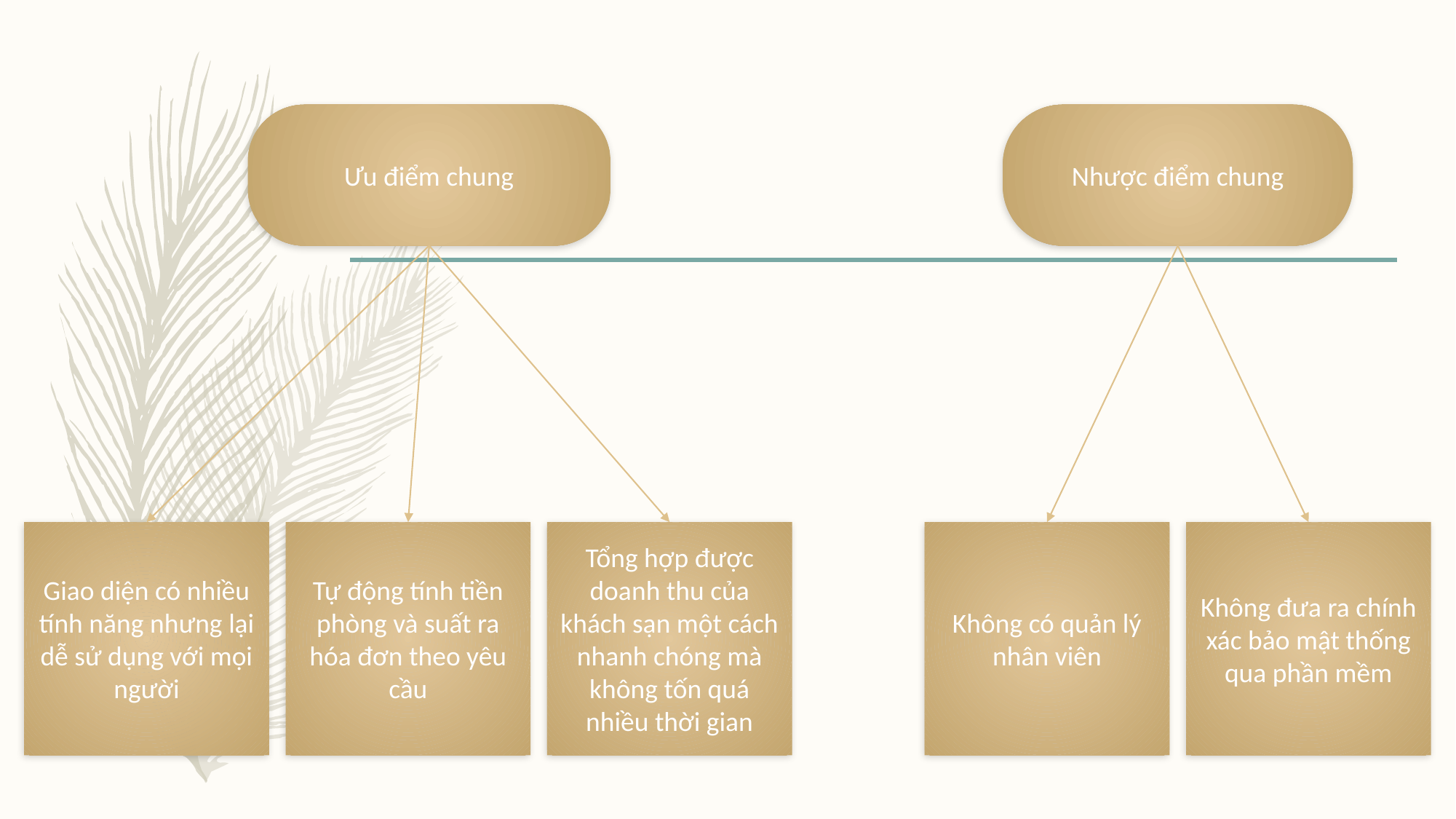

Ưu điểm chung
Nhược điểm chung
Không có quản lý nhân viên
Không đưa ra chính xác bảo mật thống qua phần mềm
Tổng hợp được doanh thu của khách sạn một cách nhanh chóng mà không tốn quá nhiều thời gian
Tự động tính tiền phòng và suất ra hóa đơn theo yêu cầu
Giao diện có nhiều tính năng nhưng lại dễ sử dụng với mọi người